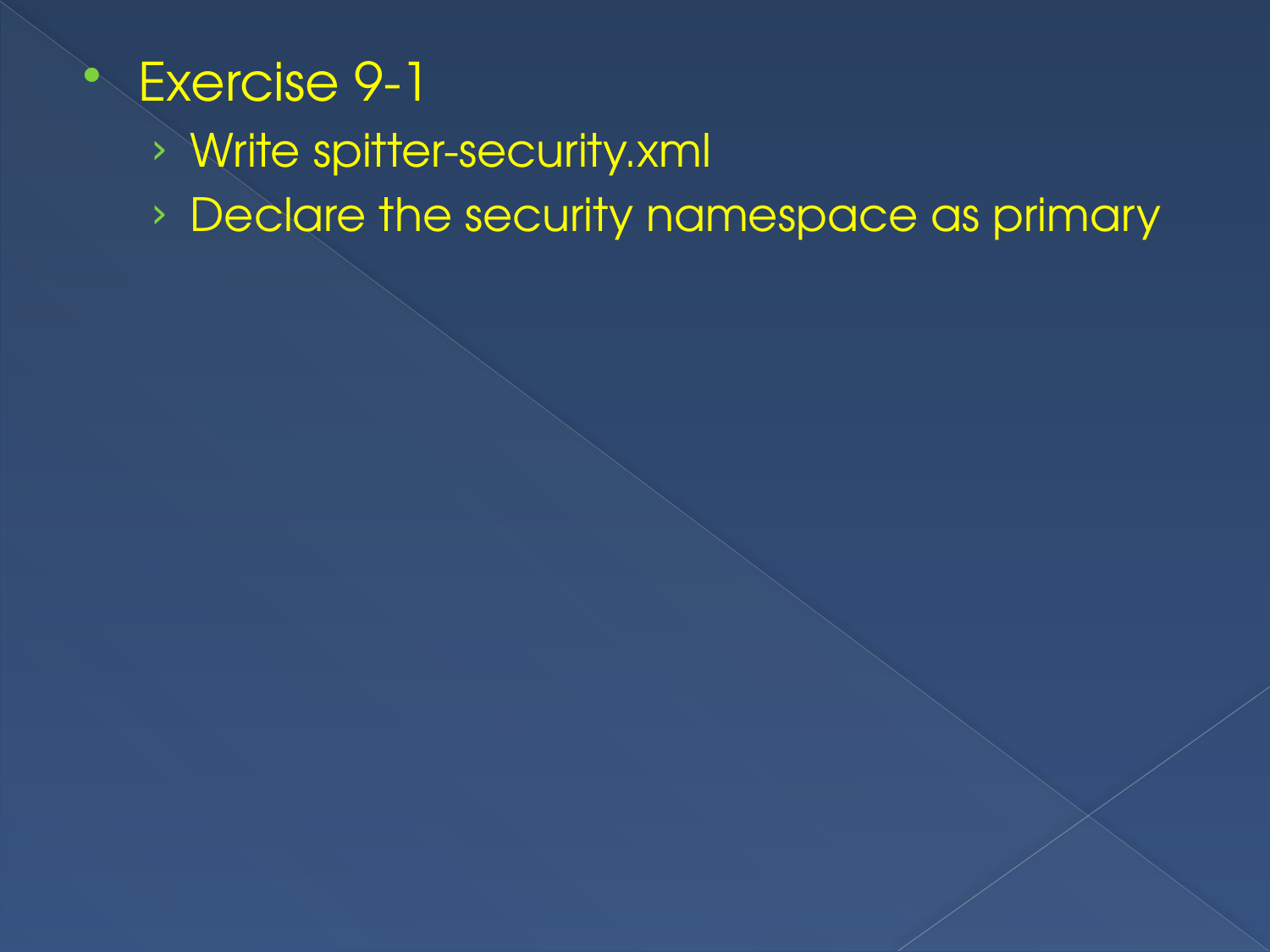

Exercise 9-1
Write spitter-security.xml
Declare the security namespace as primary